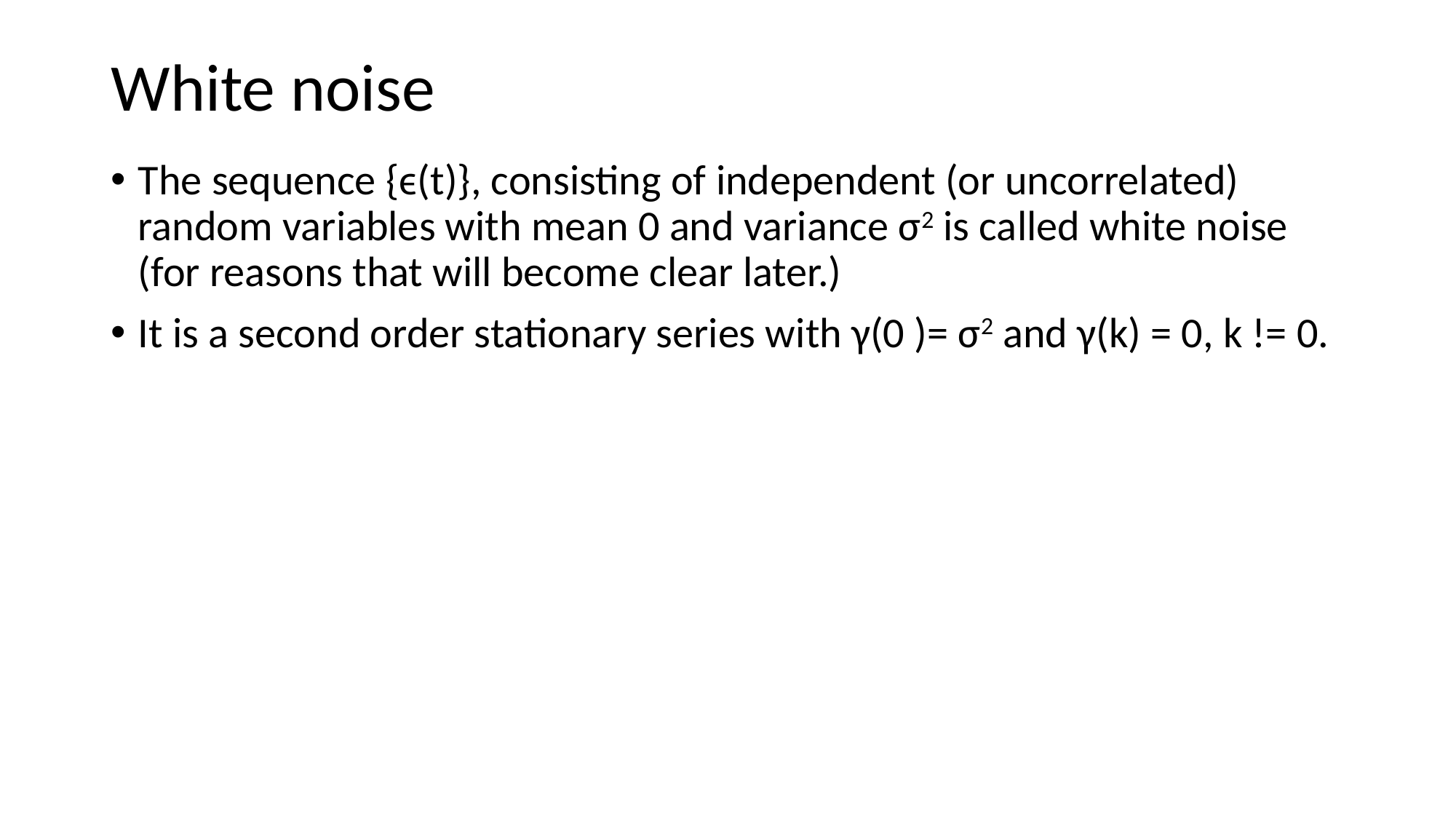

# White noise
The sequence {ϵ(t)}, consisting of independent (or uncorrelated) random variables with mean 0 and variance σ2 is called white noise (for reasons that will become clear later.)
It is a second order stationary series with γ(0 )= σ2 and γ(k) = 0, k != 0.